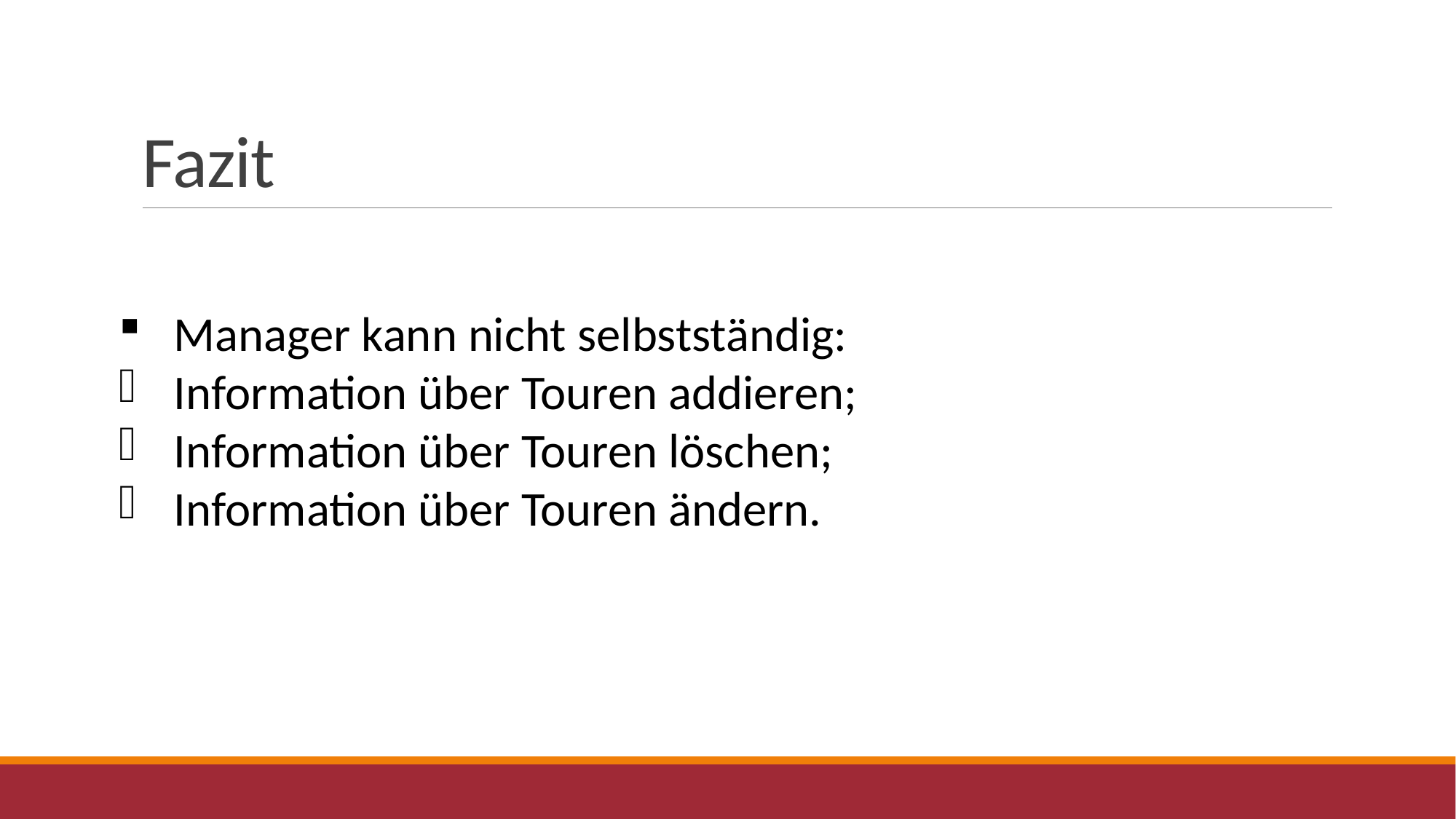

# Fazit
Manager kann nicht selbstständig:
Information über Touren addieren;
Information über Touren löschen;
Information über Touren ändern.